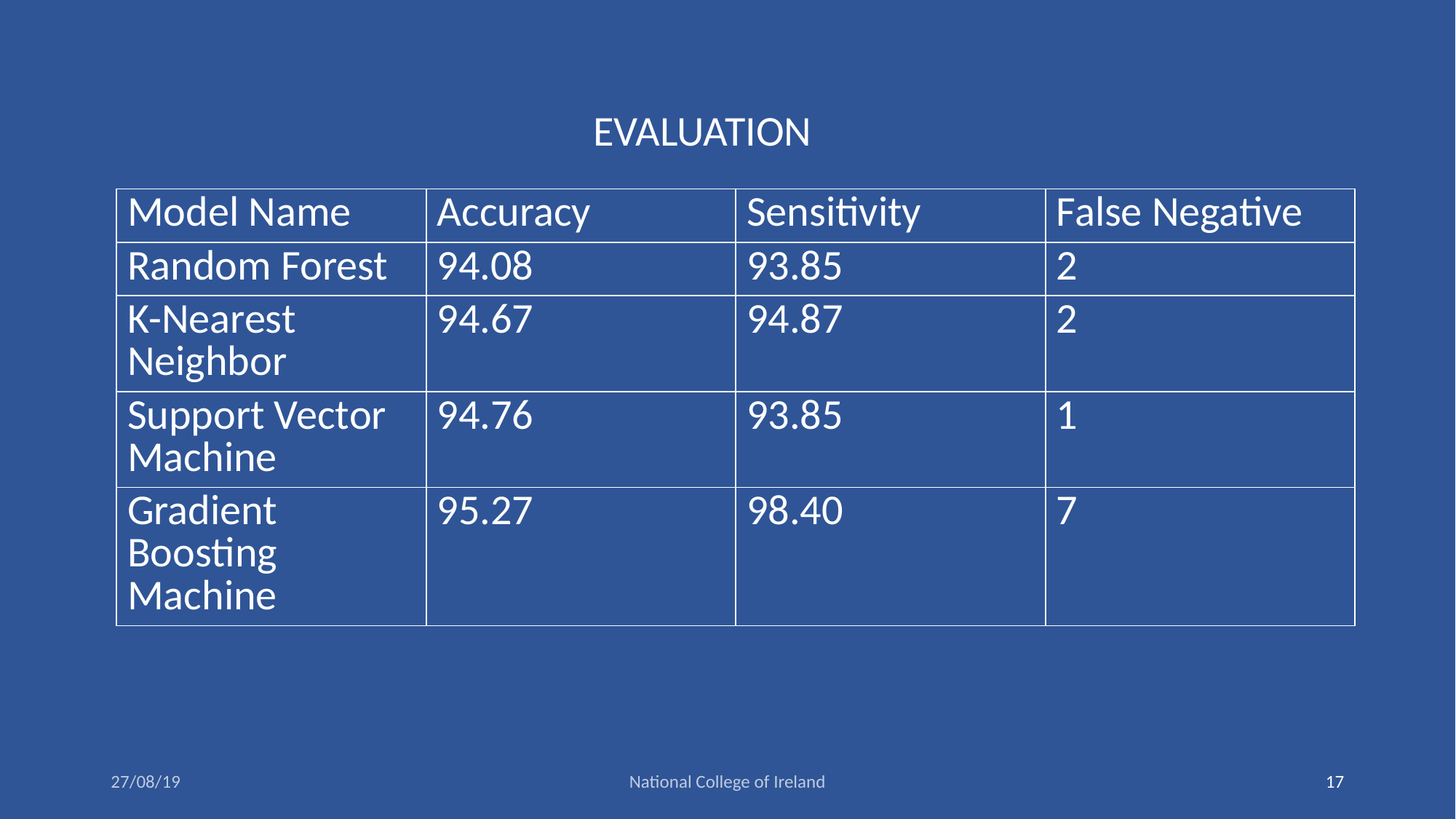

EVALUATION
| Model Name | Accuracy | Sensitivity | False Negative |
| --- | --- | --- | --- |
| Random Forest | 94.08 | 93.85 | 2 |
| K-Nearest Neighbor | 94.67 | 94.87 | 2 |
| Support Vector Machine | 94.76 | 93.85 | 1 |
| Gradient Boosting Machine | 95.27 | 98.40 | 7 |
27/08/19
National College of Ireland
17